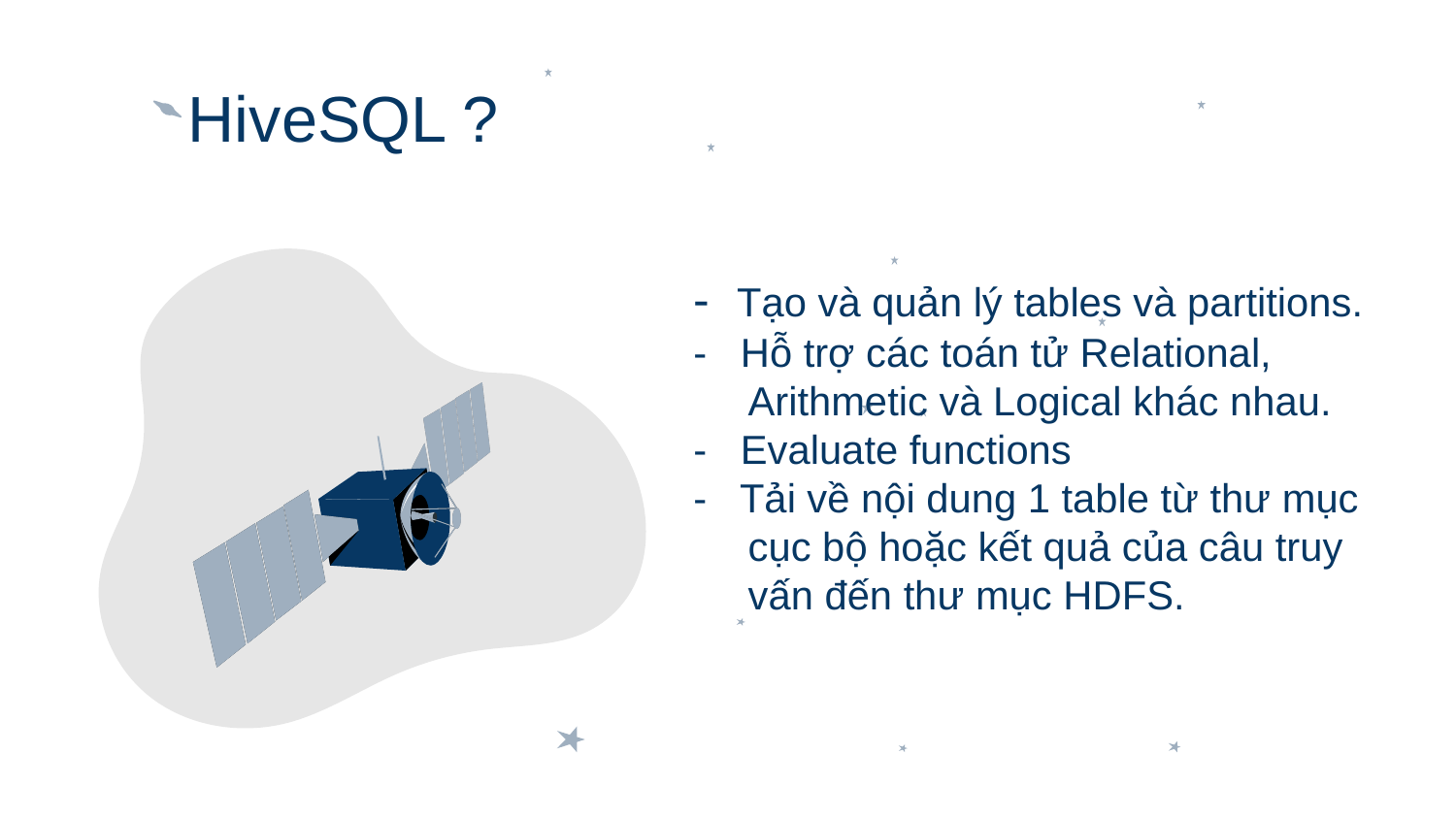

HiveSQL ?
-  Tạo và quản lý tables và partitions.
-   Hỗ trợ các toán tử Relational, Arithmetic và Logical khác nhau.
-   Evaluate functions
-   Tải về nội dung 1 table từ thư mục cục bộ hoặc kết quả của câu truy vấn đến thư mục HDFS.